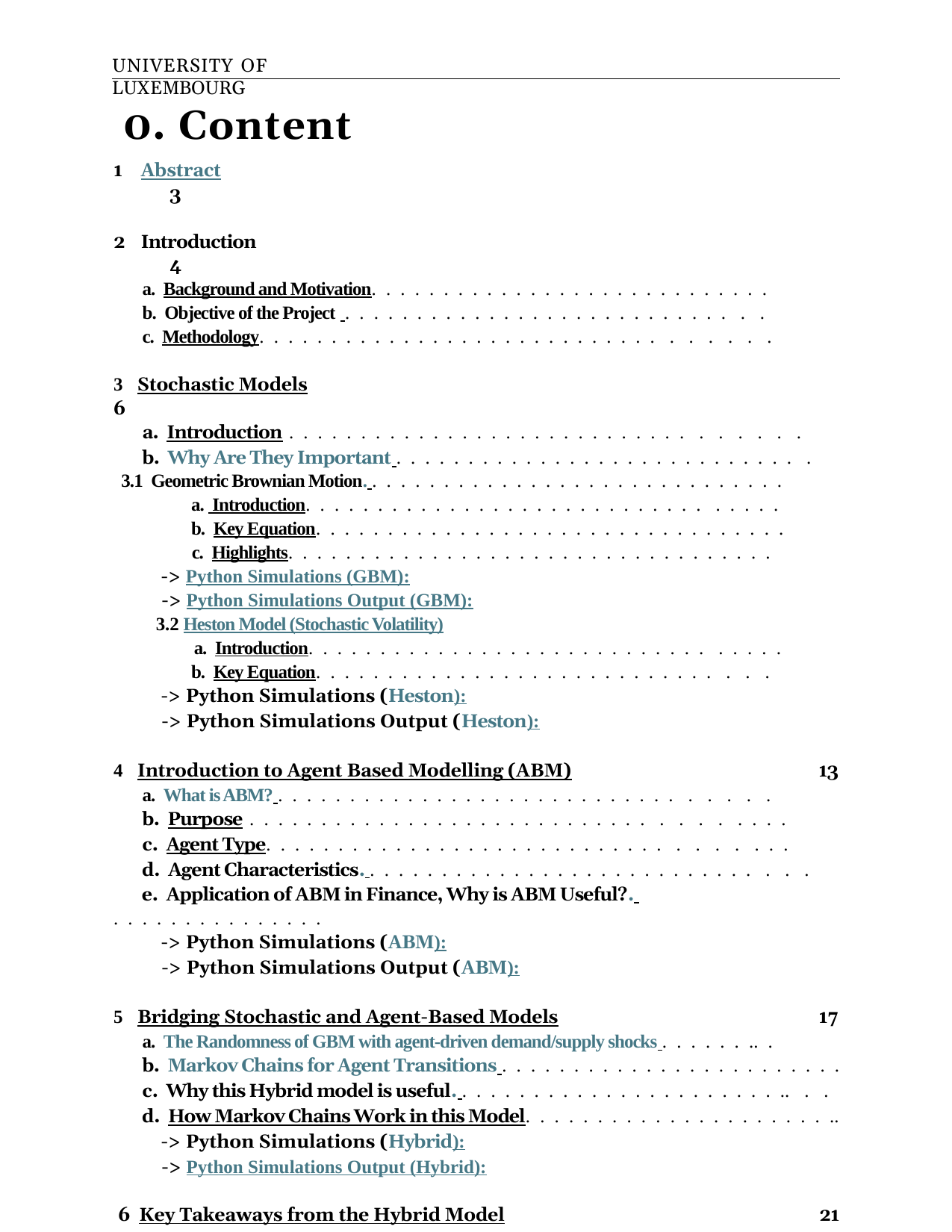

University of Luxembourg

0. Content
Abstract	3

Introduction	4
	a.  Background and Motivation. . . . . . . . . . . . . . . . . . . . . . . . . . . .
	b.  Objective of the Project  . . . . . . . . . . . . . . . . . . . . . . . . . . . . .
	c.  Methodology. . . . . . . . . . . . . . . . . . . . . . . . . . . . . . . . . .

3  Stochastic Models	6
	a.  Introduction . . . . . . . . . . . . . . . . . . . . . . . . . . . . . . . . . .
	b.  Why Are They Important . . . . . . . . . . . . . . . . . . . . . . . . . . . . .	     3.1  Geometric Brownian Motion. . . . . . . . . . . . . . . . . . . . . . . . . . . . . .
	     a.  Introduction. . . . . . . . . . . . . . . . . . . . . . . . . . . . . . . . .
	     b.  Key Equation. . . . . . . . . . . . . . . . . . . . . . . . . . . . . . . . .
        c.  Highlights. . . . . . . . . . . . . . . . . . . . . . . . . . . . . . . . . .
	    -> Python Simulations (GBM):
	   -> Python Simulations Output (GBM):
	   3.2 Heston Model (Stochastic Volatility)
	             a.  Introduction. . . . . . . . . . . . . . . . . . . . . . . . . . . . . . . . .
	     b.  Key Equation. . . . . . . . . . . . . . . . . . . . . . . . . . . . . . .
	    -> Python Simulations (Heston):
	   -> Python Simulations Output (Heston):

4  Introduction to Agent Based Modelling (ABM)                                                       13
	a.  What is ABM? . . . . . . . . . . . . . . . . . . . . . . . . . . . . . . . . .
	b.  Purpose . . . . . . . . . . . . . . . . . . . . . . . . . . . . . . . . . . . .
	c.  Agent Type. . . . . . . . . . . . . . . . . . . . . . . . . . . . . . . . . . .
       d.  Agent Characteristics. . . . . . . . . . . . . . . . . . . . . . . . . . . . . . .
       e.  Application of ABM in Finance, Why is ABM Useful?. . . . . . . . . . . . . . . .
	    -> Python Simulations (ABM):
	   -> Python Simulations Output (ABM):

5  Bridging Stochastic and Agent-Based Models                                                          17
	a.  The Randomness of GBM with agent-driven demand/supply shocks . . . . . . .. .
	b.  Markov Chains for Agent Transitions . . . . . . . . . . . . . . . . . . . . . . . .
	c.  Why this Hybrid model is useful. . . . . . . . . . . . . . . . . . . . . . . .. . .
       d.  How Markov Chains Work in this Model. . . . . . . . . . . . . . . . . . . . . ..
	    -> Python Simulations (Hybrid):
	   -> Python Simulations Output (Hybrid):

 6  Key Takeaways from the Hybrid Model                                                                      21

 7  Comparison of Model                                                                                                          22

 8  Conclusion- Bridging Theory & Reality                                                                      23